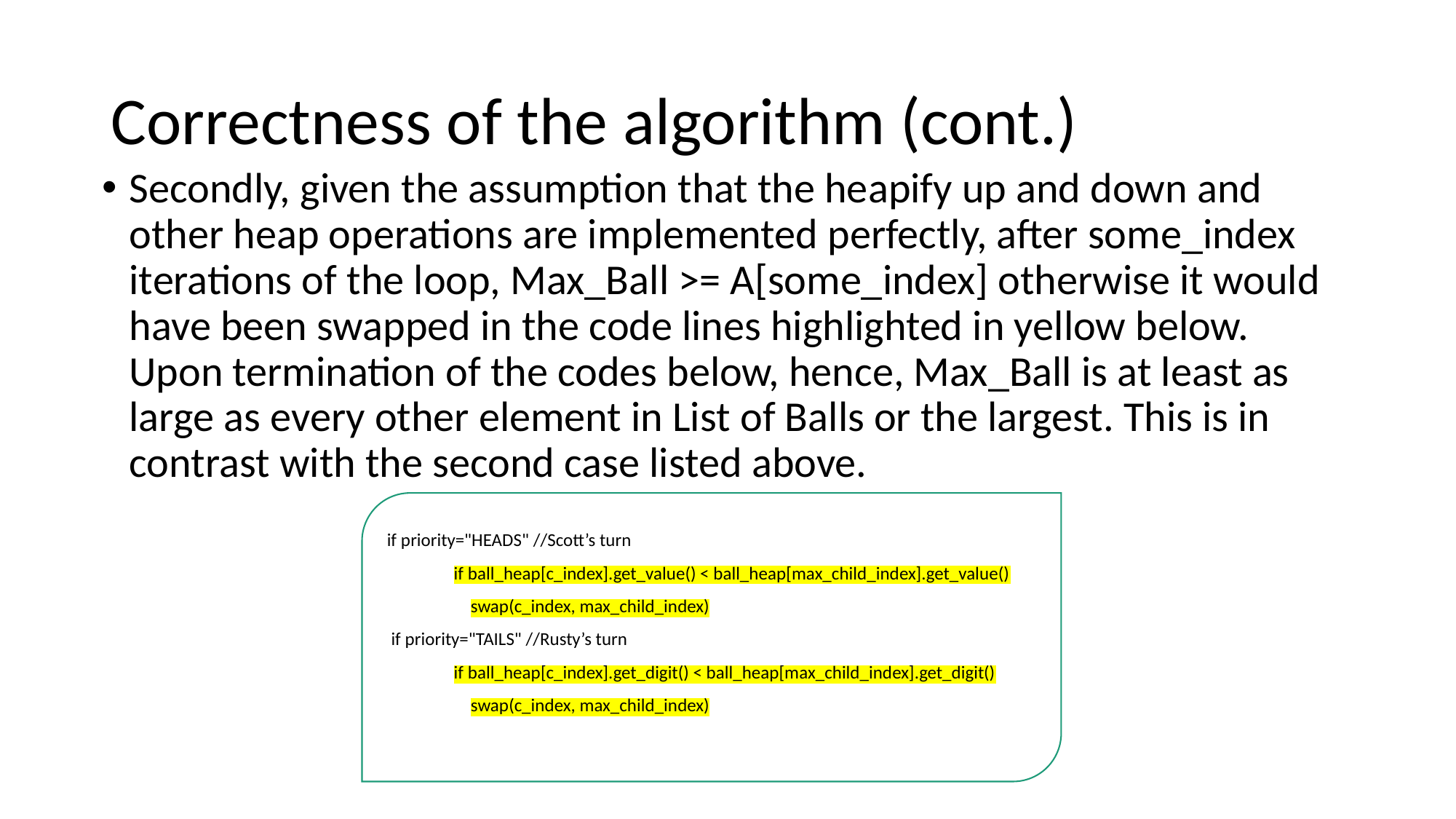

# Correctness of the algorithm (cont.)
Secondly, given the assumption that the heapify up and down and other heap operations are implemented perfectly, after some_index iterations of the loop, Max_Ball >= A[some_index] otherwise it would have been swapped in the code lines highlighted in yellow below. Upon termination of the codes below, hence, Max_Ball is at least as large as every other element in List of Balls or the largest. This is in contrast with the second case listed above.
if priority="HEADS" //Scott’s turn
                if ball_heap[c_index].get_value() < ball_heap[max_child_index].get_value()
                    swap(c_index, max_child_index)
 if priority="TAILS" //Rusty’s turn
                if ball_heap[c_index].get_digit() < ball_heap[max_child_index].get_digit()
                    swap(c_index, max_child_index)